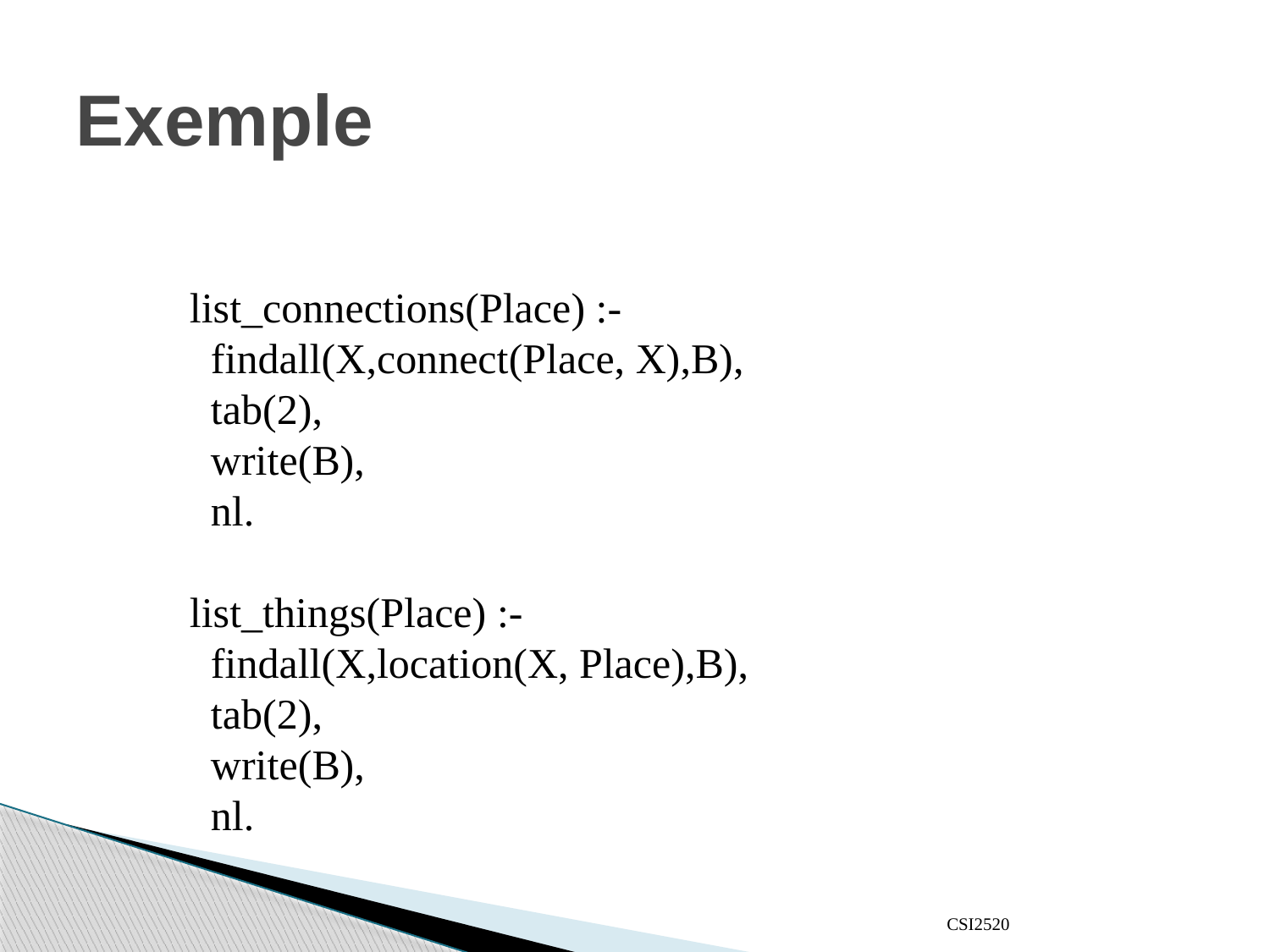

# Exemple
list_connections(Place) :-
  findall(X,connect(Place, X),B),
  tab(2),
  write(B),
  nl.

list_things(Place) :-
  findall(X,location(X, Place),B),
  tab(2),
  write(B),
  nl.

CSI2520